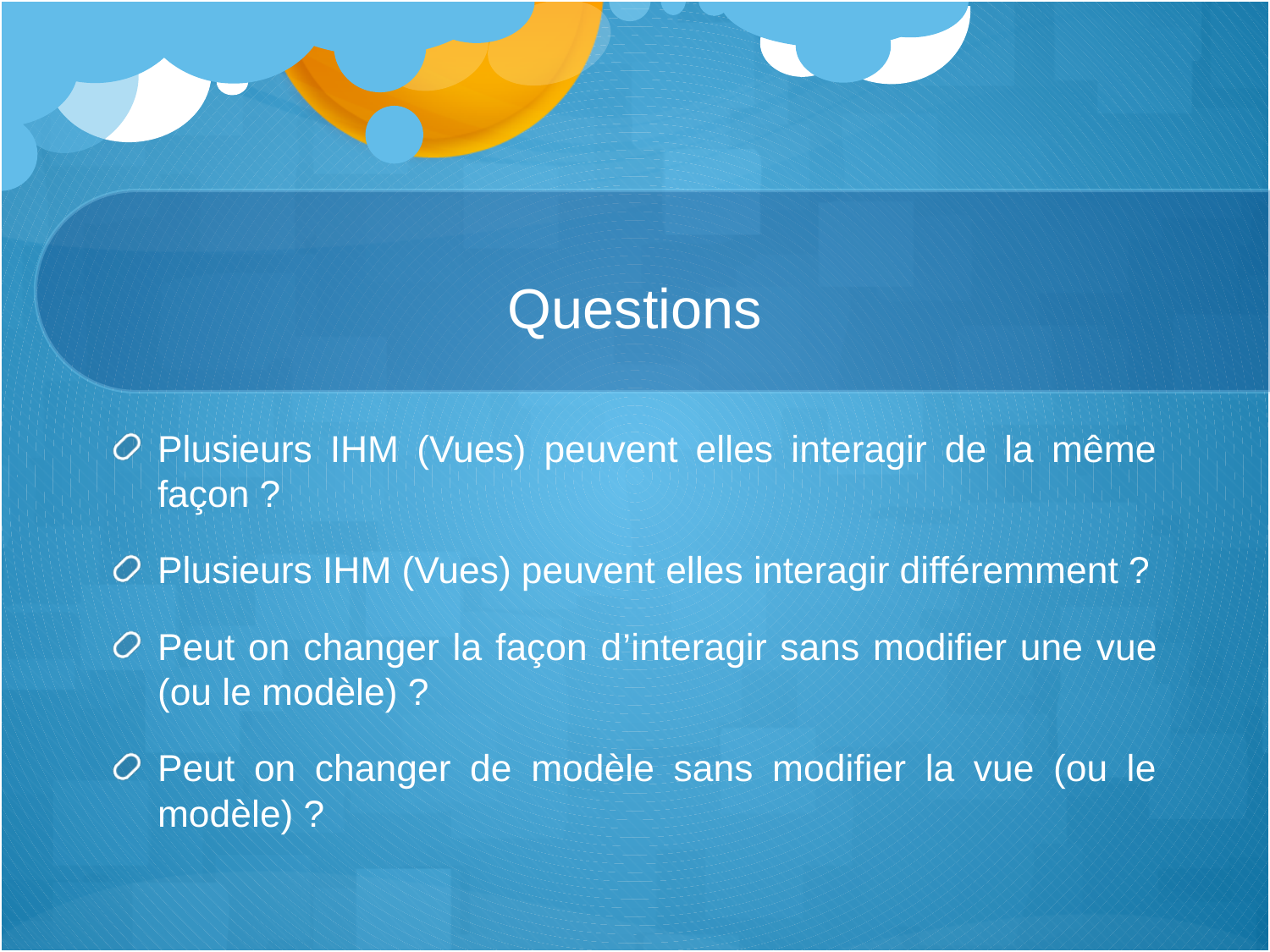

# Questions
Plusieurs IHM (Vues) peuvent elles interagir de la même façon ?
Plusieurs IHM (Vues) peuvent elles interagir différemment ?
Peut on changer la façon d’interagir sans modifier une vue (ou le modèle) ?
Peut on changer de modèle sans modifier la vue (ou le modèle) ?